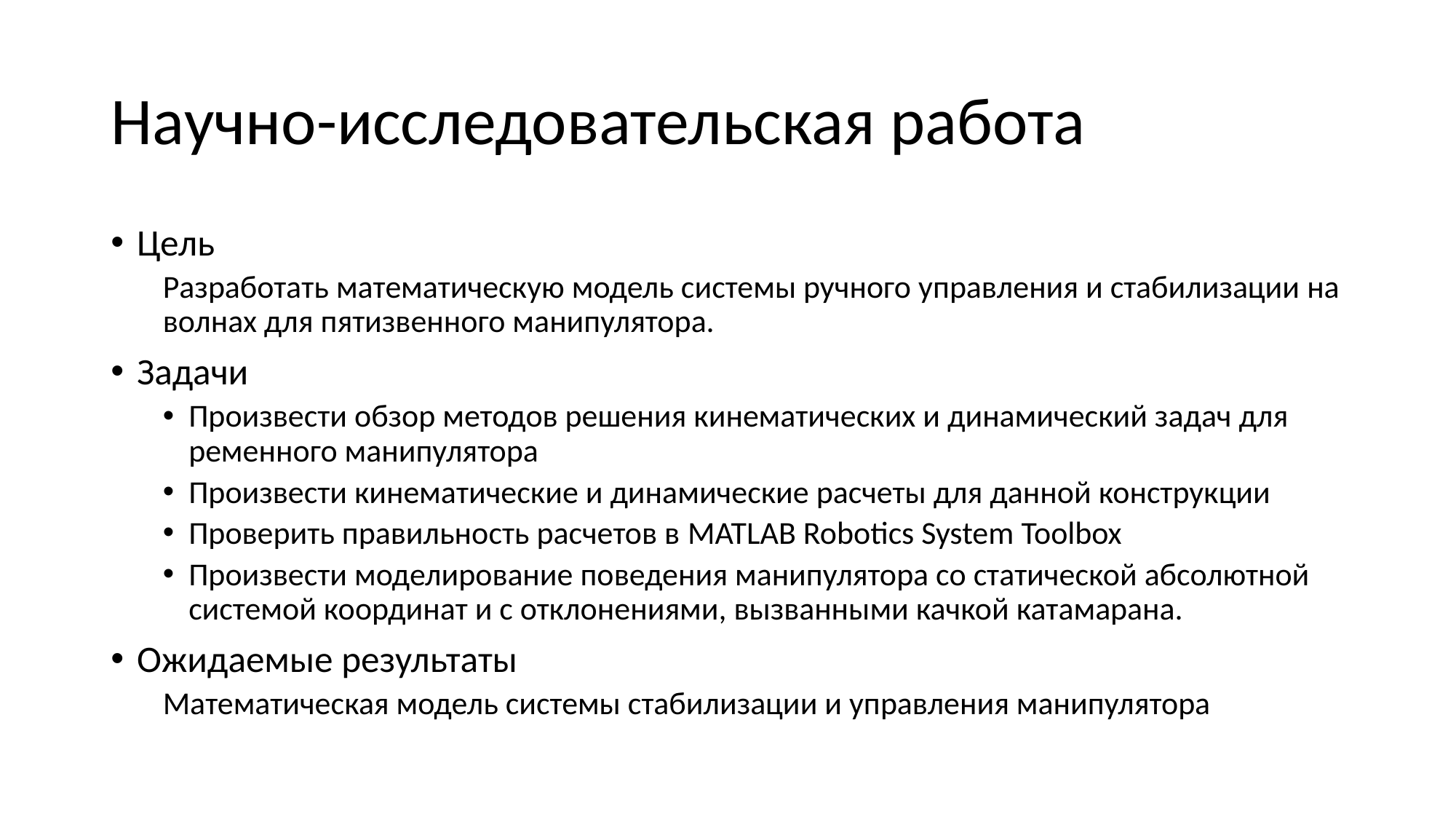

# Научно-исследовательская работа
Цель
Разработать математическую модель системы ручного управления и стабилизации на волнах для пятизвенного манипулятора.
Задачи
Произвести обзор методов решения кинематических и динамический задач для ременного манипулятора
Произвести кинематические и динамические расчеты для данной конструкции
Проверить правильность расчетов в MATLAB Robotics System Toolbox
Произвести моделирование поведения манипулятора со статической абсолютной системой координат и с отклонениями, вызванными качкой катамарана.
Ожидаемые результаты
Математическая модель системы стабилизации и управления манипулятора